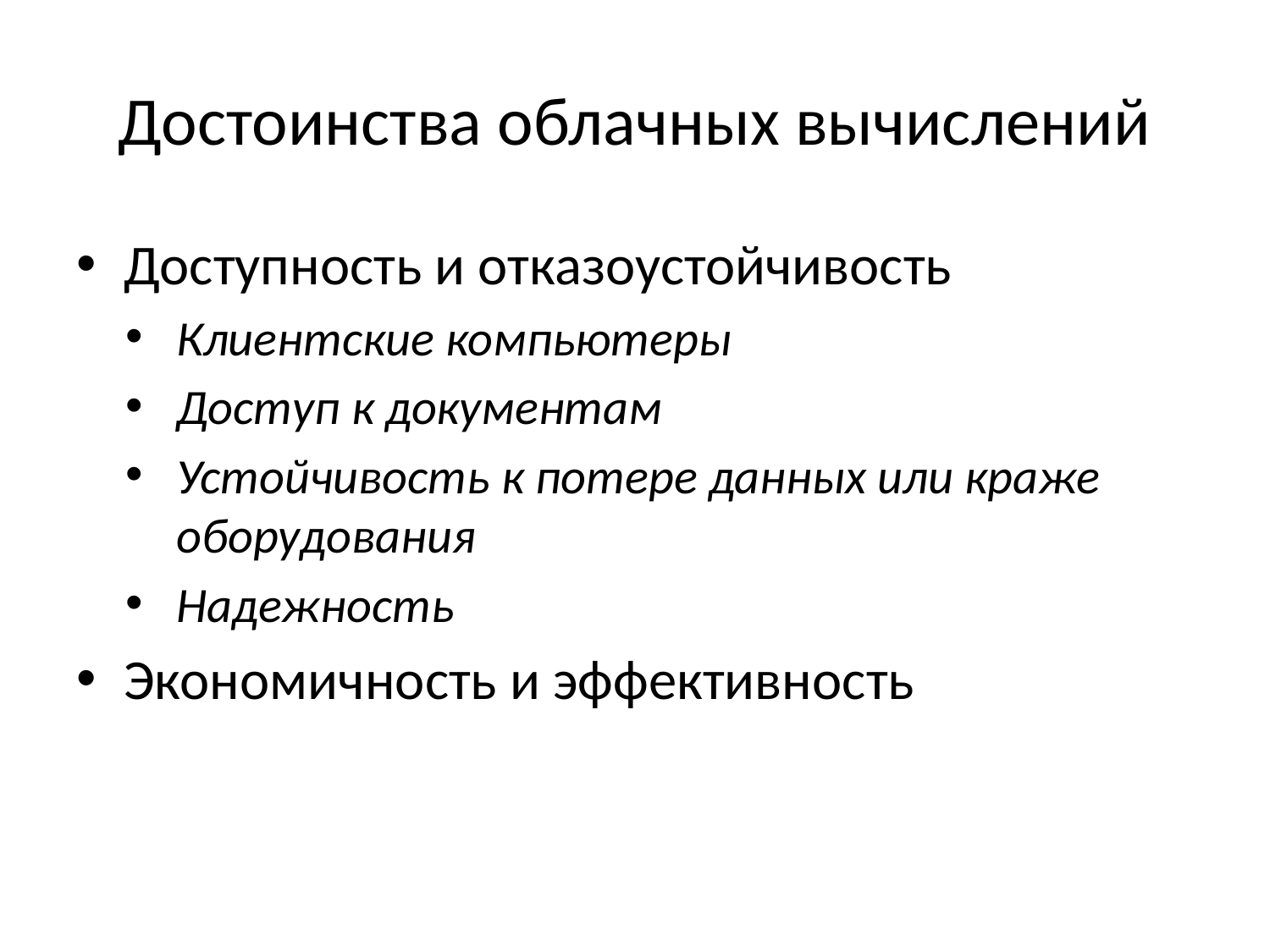

# Достоинства облачных вычислений
Доступность и отказоустойчивость
Клиентские компьютеры
Доступ к документам
Устойчивость к потере данных или краже оборудования
Надежность
Экономичность и эффективность